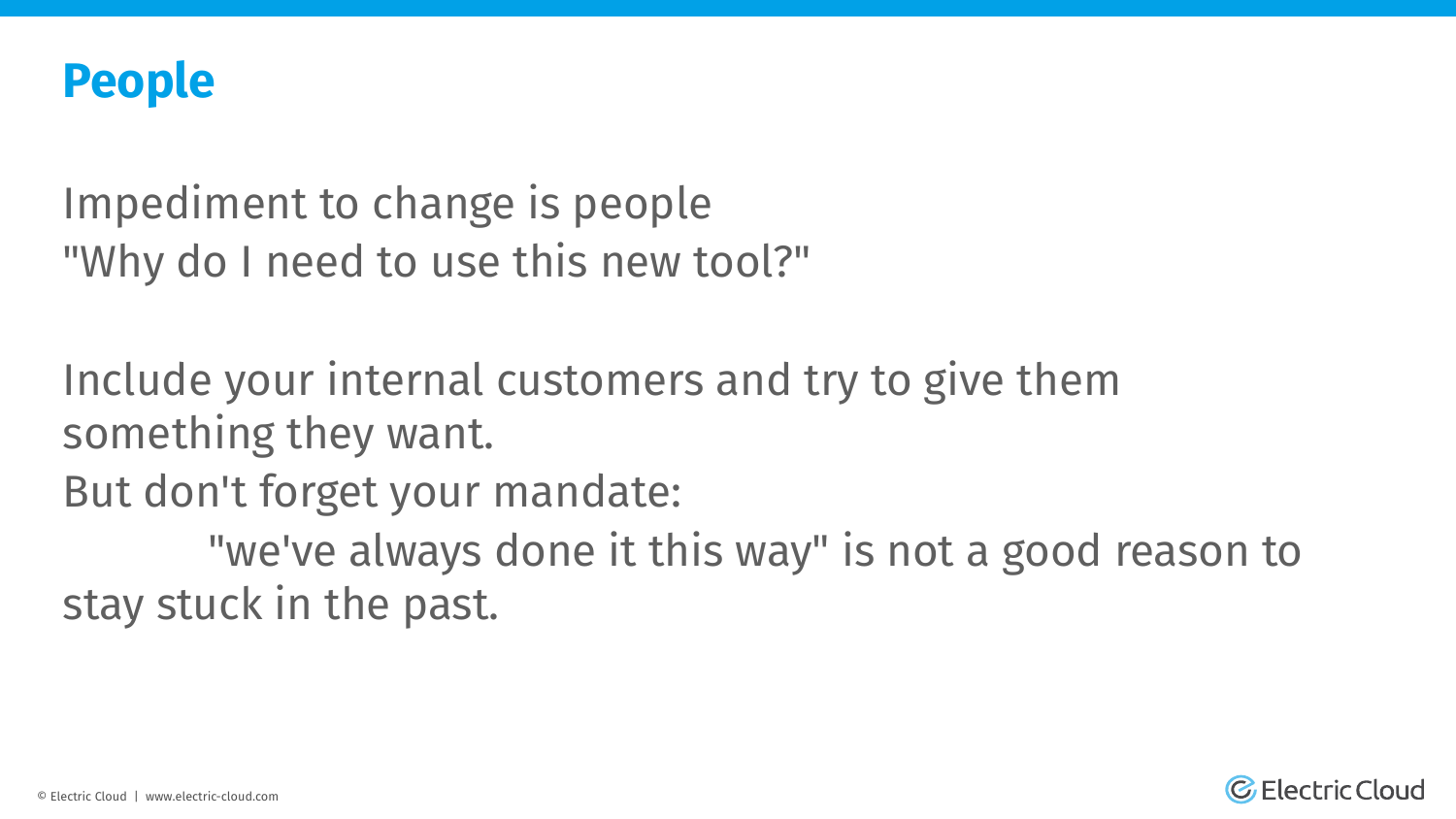

# People
Impediment to change is people
"Why do I need to use this new tool?"

Include your internal customers and try to give them something they want.
But don't forget your mandate:
	"we've always done it this way" is not a good reason to stay stuck in the past.